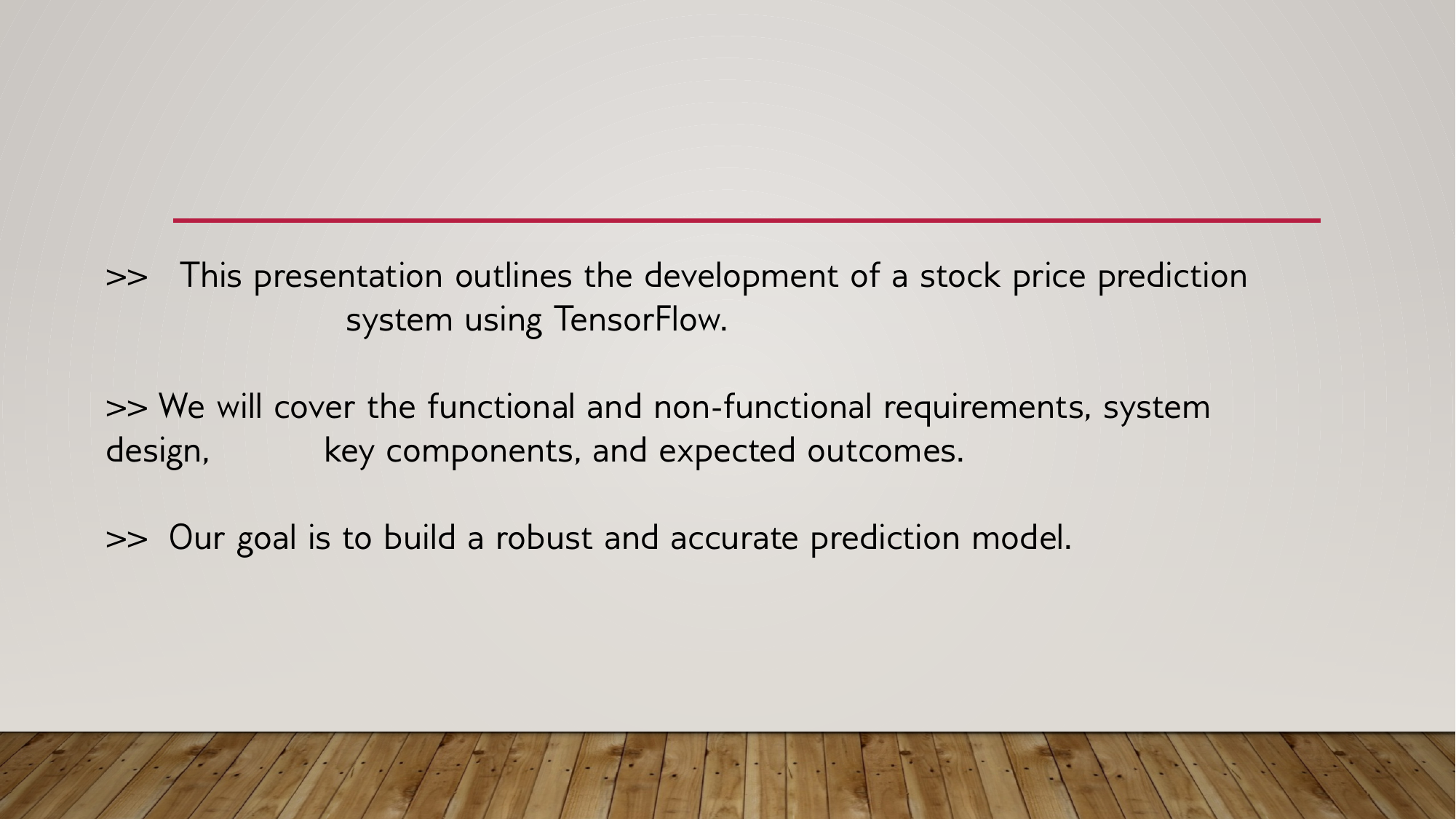

#
>>   This presentation outlines the development of a stock price prediction 		  system using TensorFlow.

>> We will cover the functional and non-functional requirements, system design,     	key components, and expected outcomes.

>>  Our goal is to build a robust and accurate prediction model.